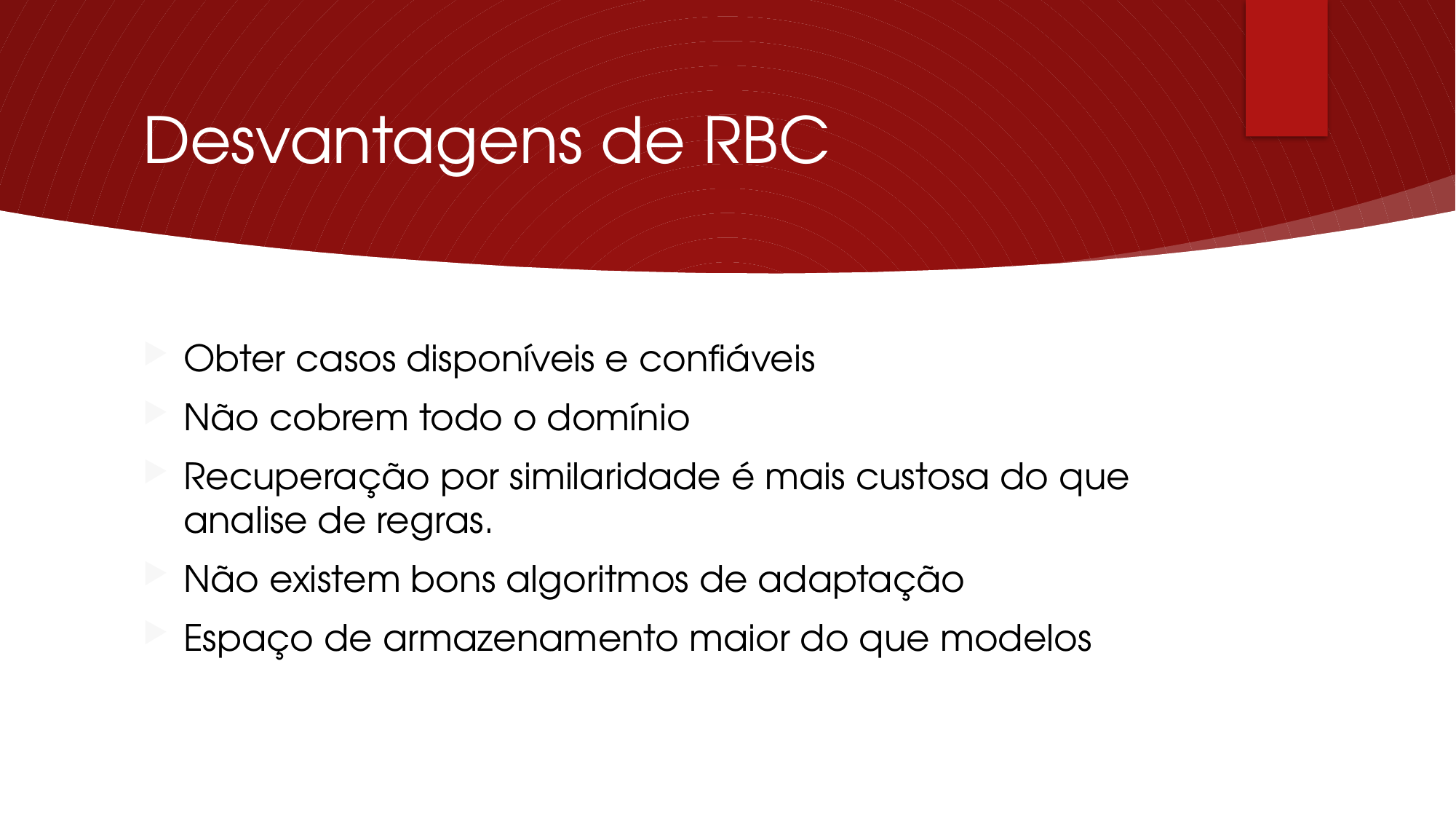

# Desvantagens de RBC

Obter casos disponíveis e confiáveis
Não cobrem todo o domínio
Recuperação por similaridade é mais custosa do que analise de regras.
Não existem bons algoritmos de adaptação
Espaço de armazenamento maior do que modelos